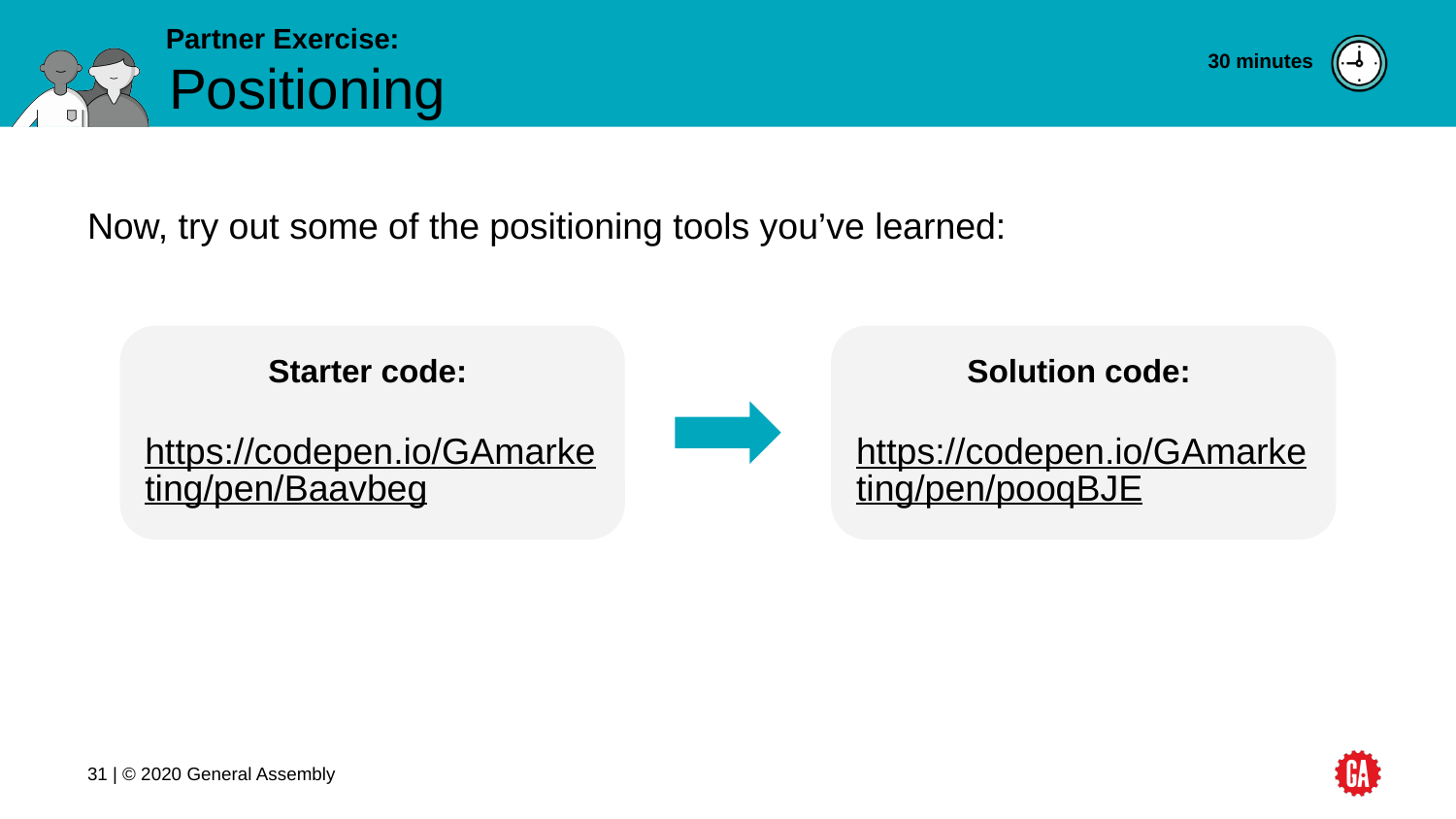

30 minutes
# Positioning
Now, try out some of the positioning tools you’ve learned:
Starter code:
https://codepen.io/GAmarketing/pen/Baavbeg
Solution code:
https://codepen.io/GAmarketing/pen/pooqBJE

31 | © 2020 General Assembly